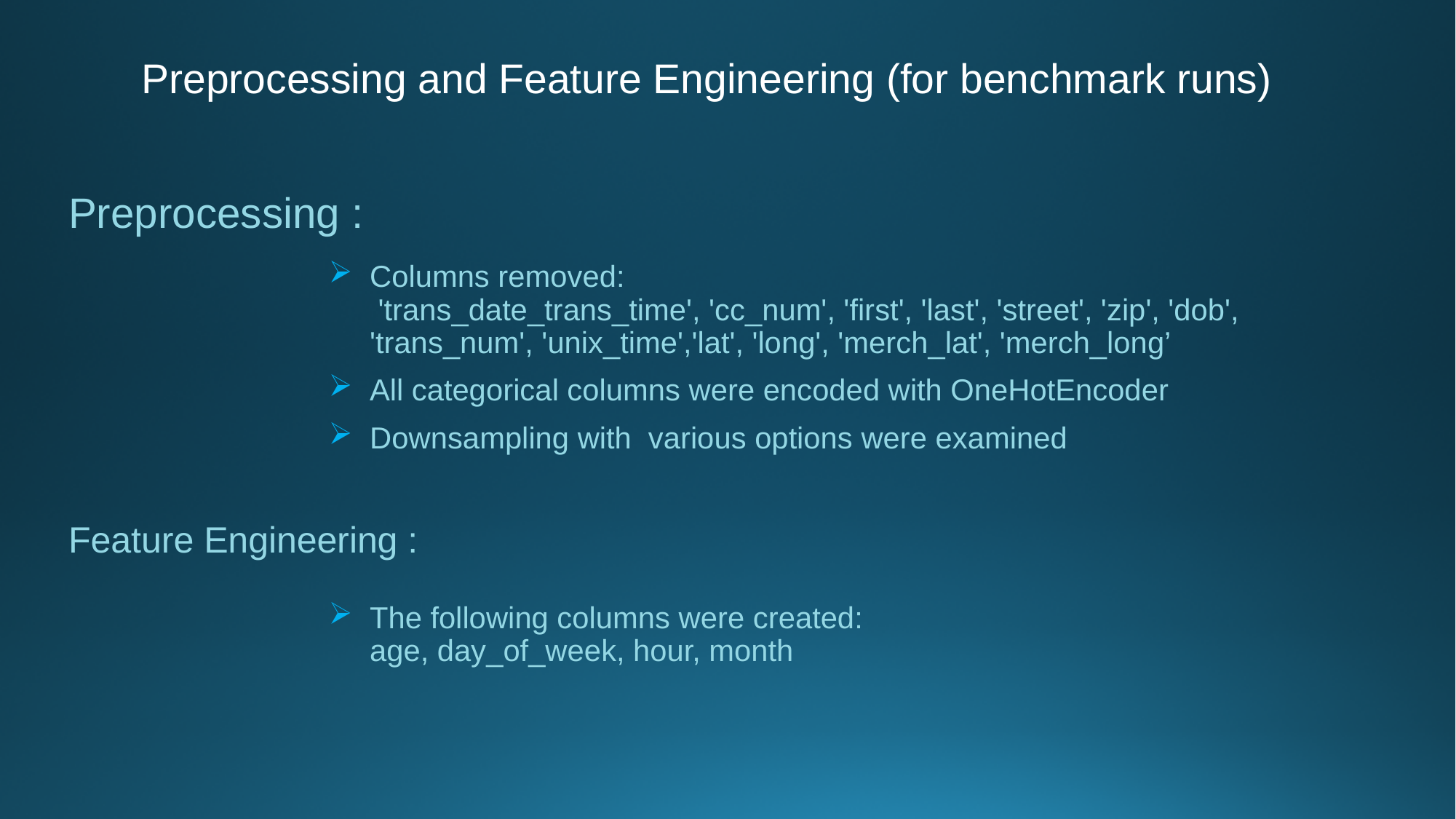

Preprocessing and Feature Engineering (for benchmark runs)
Preprocessing :
Columns removed:
 'trans_date_trans_time', 'cc_num', 'first', 'last', 'street', 'zip', 'dob', 'trans_num', 'unix_time','lat', 'long', 'merch_lat', 'merch_long’
All categorical columns were encoded with OneHotEncoder
Downsampling with  various options were examined
Feature Engineering :
The following columns were created:
age, day_of_week, hour, month